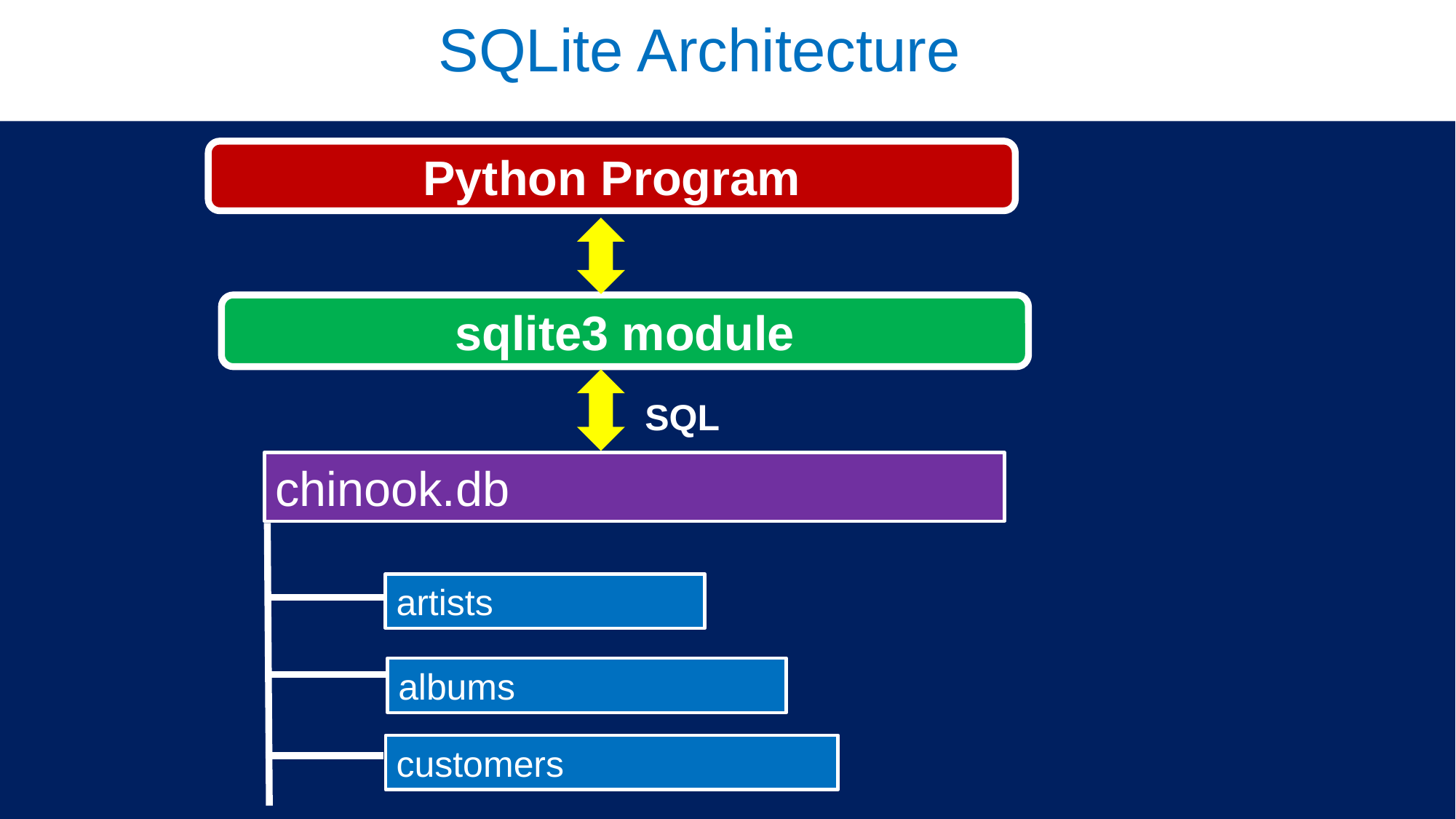

# SQLite Architecture
Python Program

sqlite3 module

SQL
chinook.db
artists
albums
customers